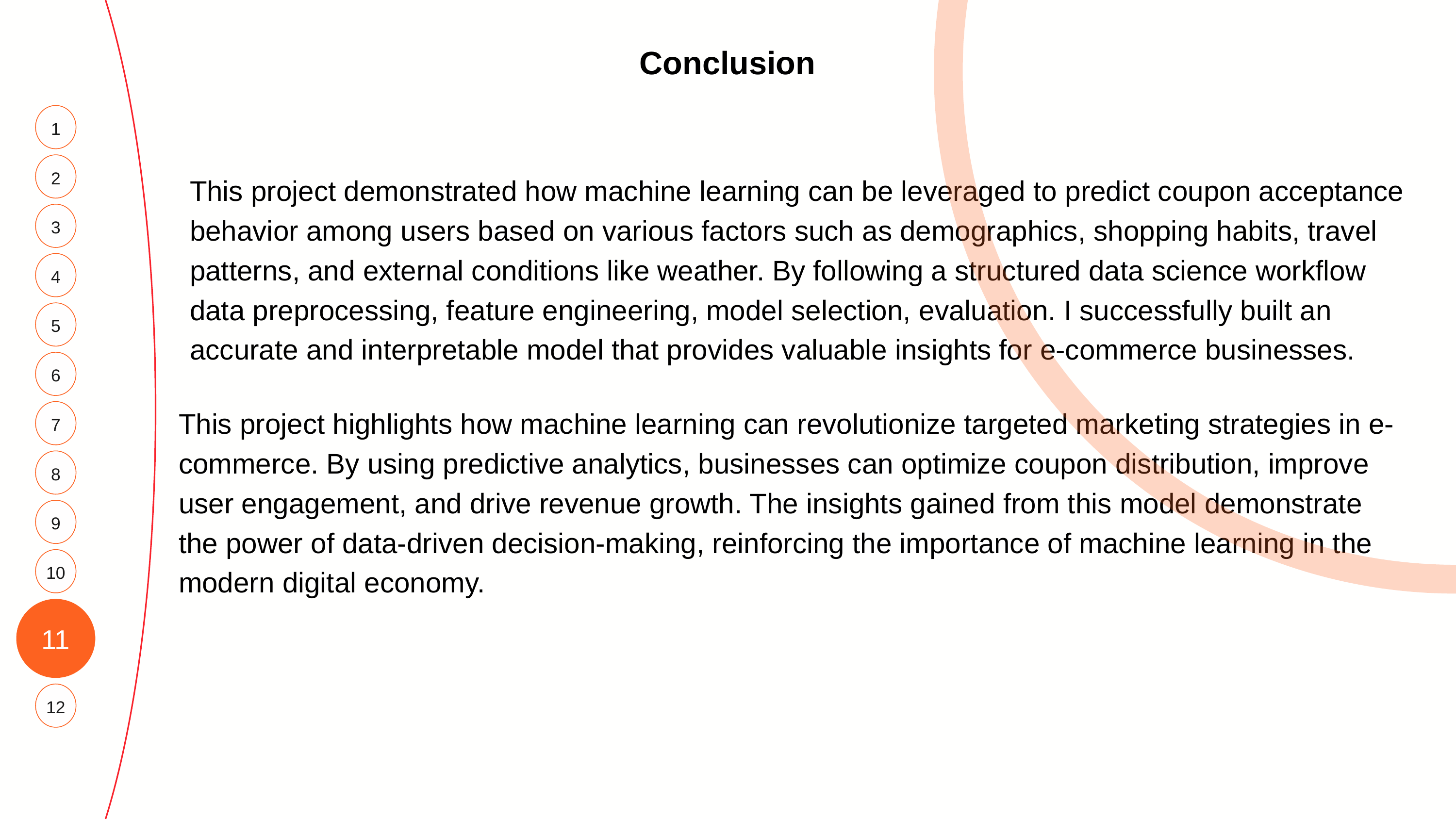

Conclusion

1

2
This project demonstrated how machine learning can be leveraged to predict coupon acceptance behavior among users based on various factors such as demographics, shopping habits, travel patterns, and external conditions like weather. By following a structured data science workflow data preprocessing, feature engineering, model selection, evaluation. I successfully built an accurate and interpretable model that provides valuable insights for e-commerce businesses.

3

4

5

6
This project highlights how machine learning can revolutionize targeted marketing strategies in e-commerce. By using predictive analytics, businesses can optimize coupon distribution, improve user engagement, and drive revenue growth. The insights gained from this model demonstrate the power of data-driven decision-making, reinforcing the importance of machine learning in the modern digital economy.

7

8

9

10

11

12